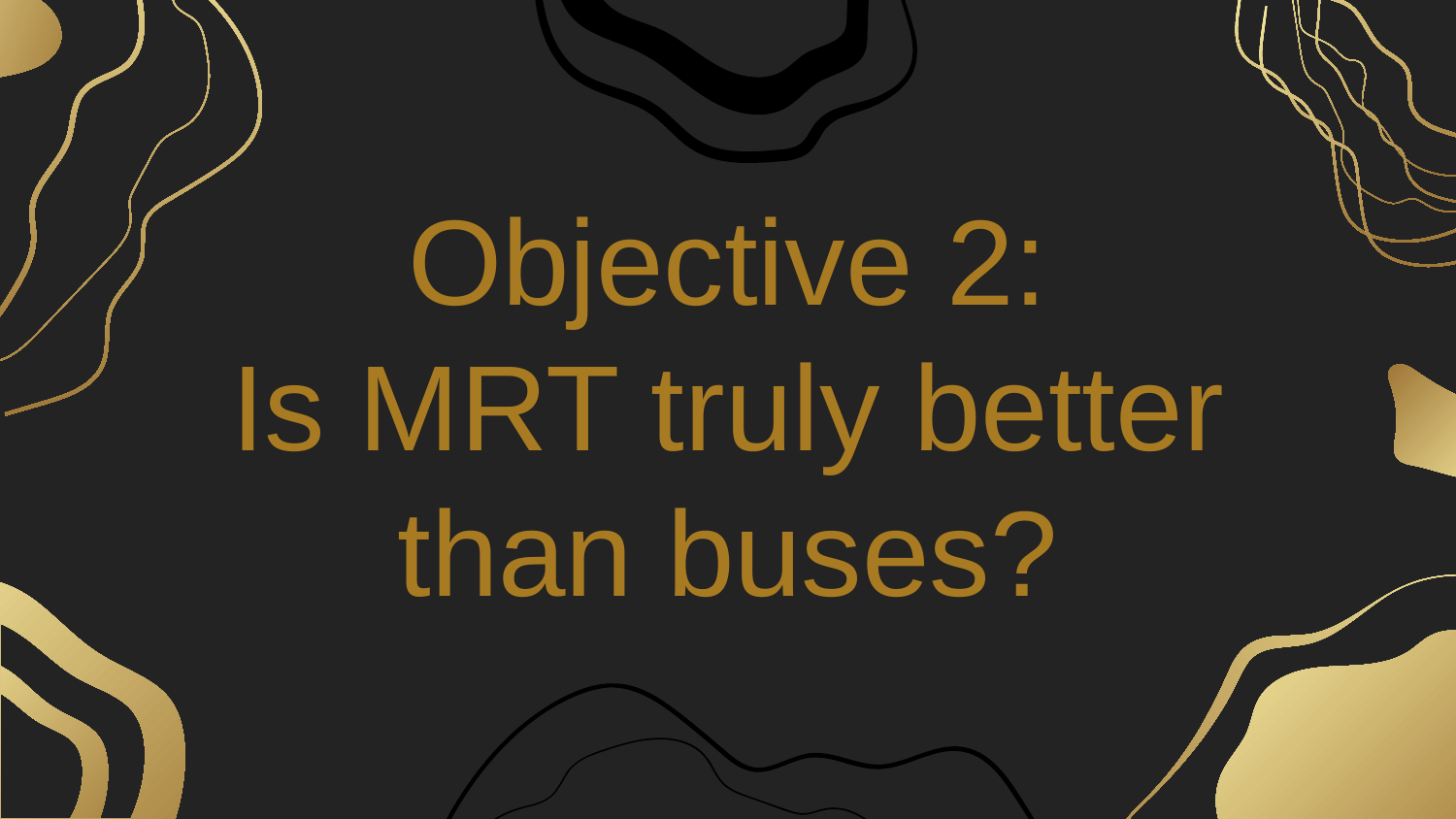

# Objective 2:
Is MRT truly better than buses?